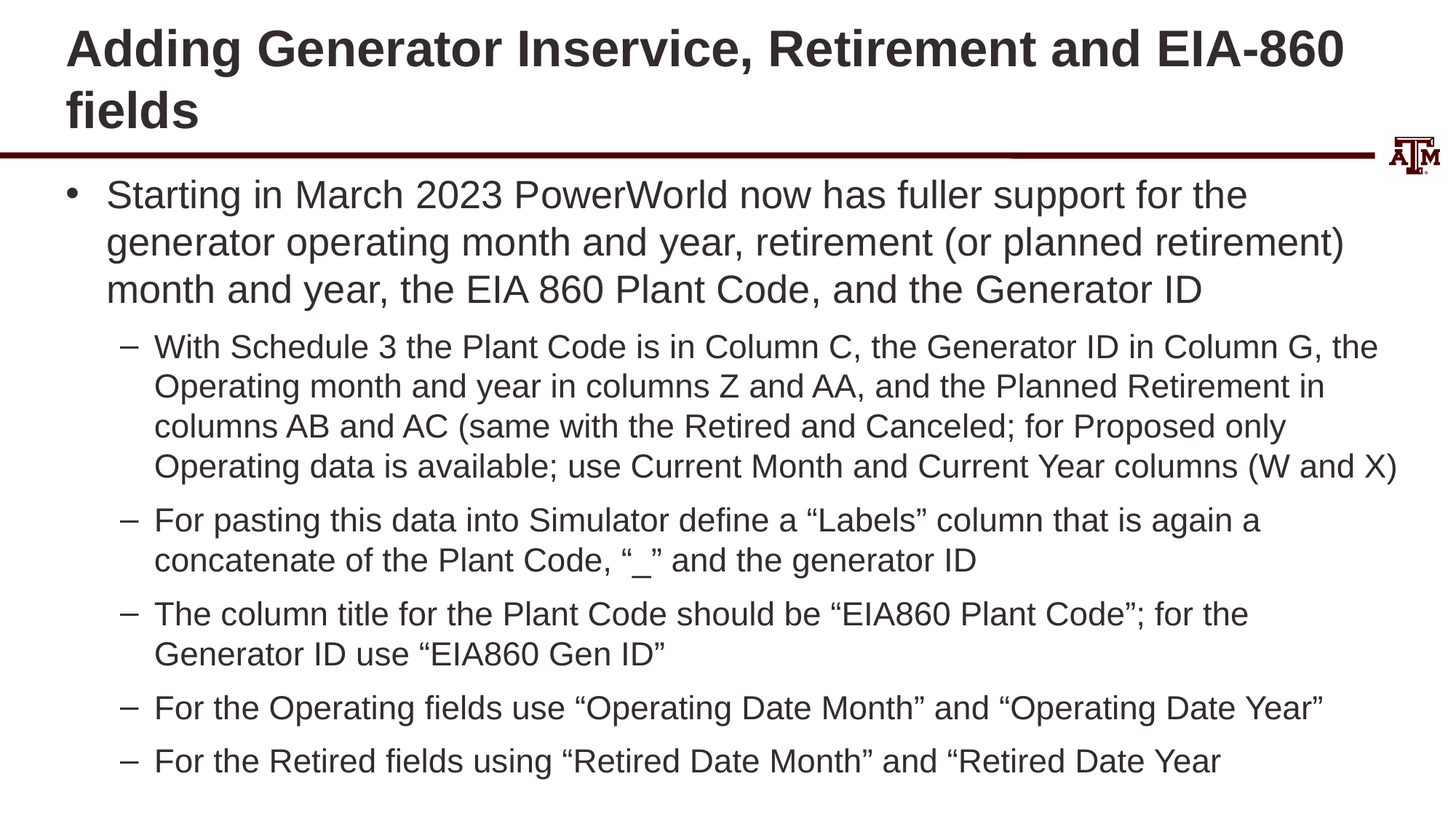

# Adding Generator Inservice, Retirement and EIA-860 fields
Starting in March 2023 PowerWorld now has fuller support for the generator operating month and year, retirement (or planned retirement) month and year, the EIA 860 Plant Code, and the Generator ID
With Schedule 3 the Plant Code is in Column C, the Generator ID in Column G, the Operating month and year in columns Z and AA, and the Planned Retirement in columns AB and AC (same with the Retired and Canceled; for Proposed only Operating data is available; use Current Month and Current Year columns (W and X)
For pasting this data into Simulator define a “Labels” column that is again a concatenate of the Plant Code, “_” and the generator ID
The column title for the Plant Code should be “EIA860 Plant Code”; for the Generator ID use “EIA860 Gen ID”
For the Operating fields use “Operating Date Month” and “Operating Date Year”
For the Retired fields using “Retired Date Month” and “Retired Date Year